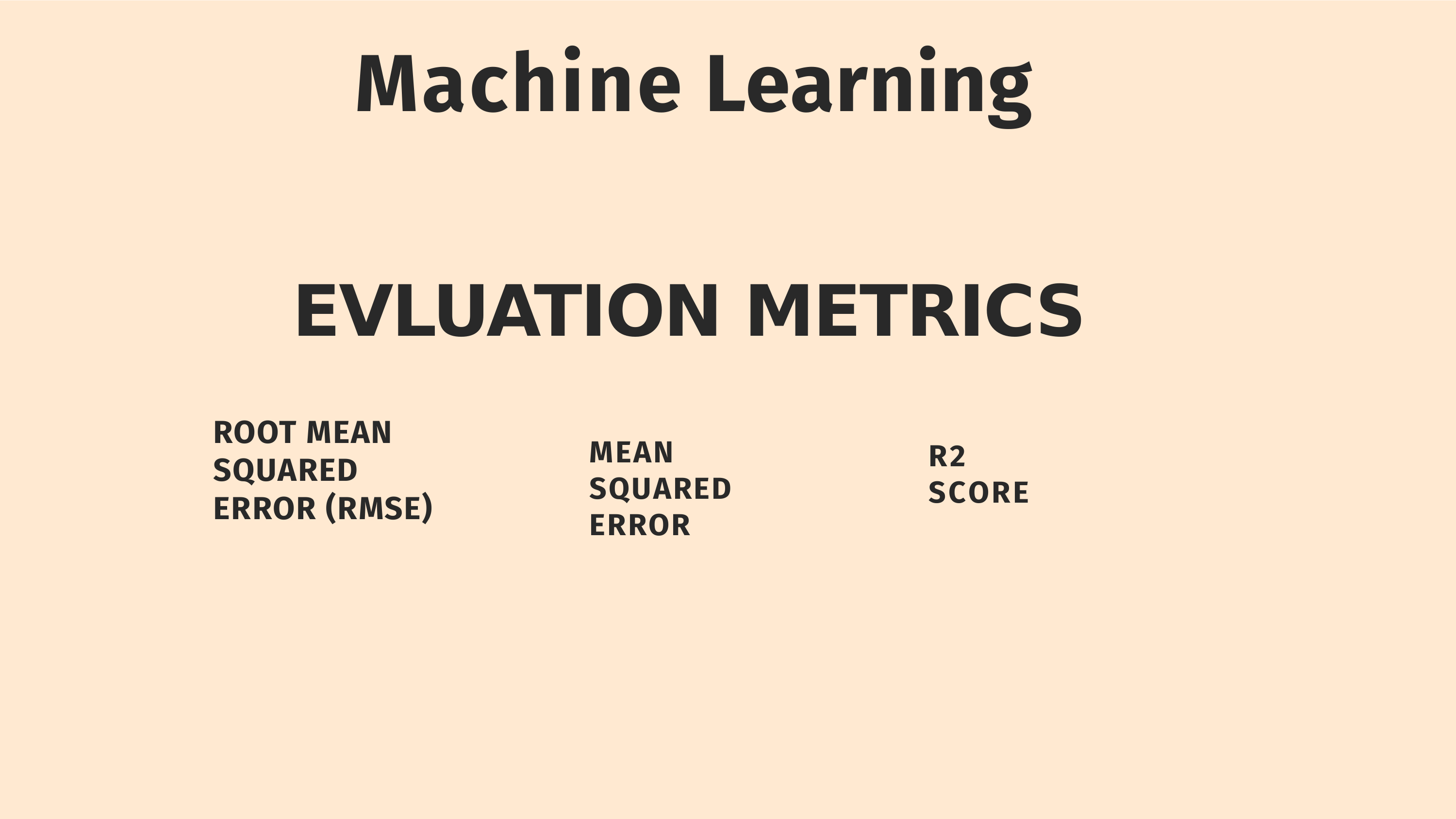

# Machine Learning
EVLUATION METRICS
ROOT MEAN SQUARED ERROR (RMSE)
MEAN SQUARED ERROR
R2 SCORE